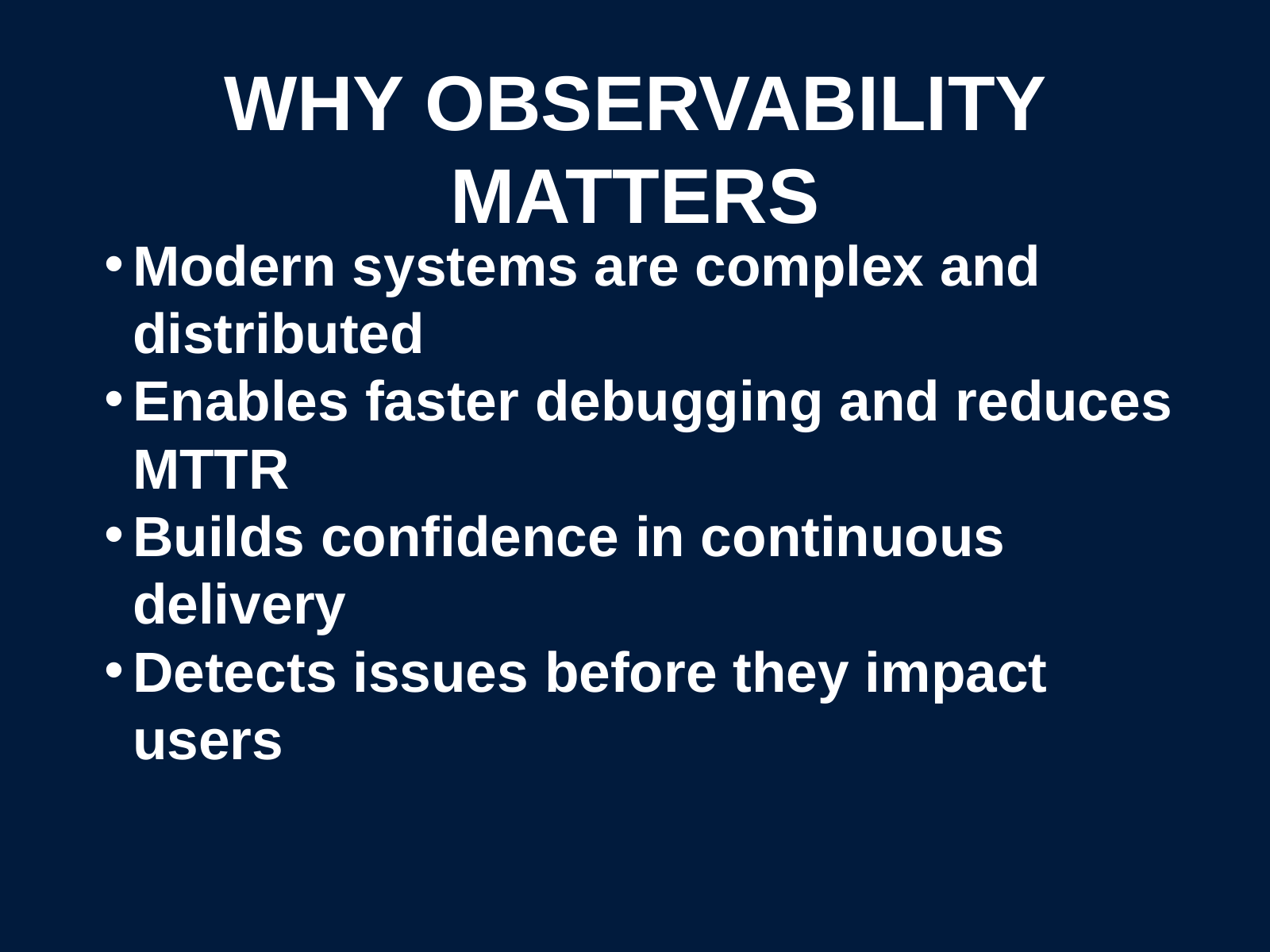

WHY OBSERVABILITY MATTERS
Modern systems are complex and distributed
Enables faster debugging and reduces MTTR
Builds confidence in continuous delivery
Detects issues before they impact users